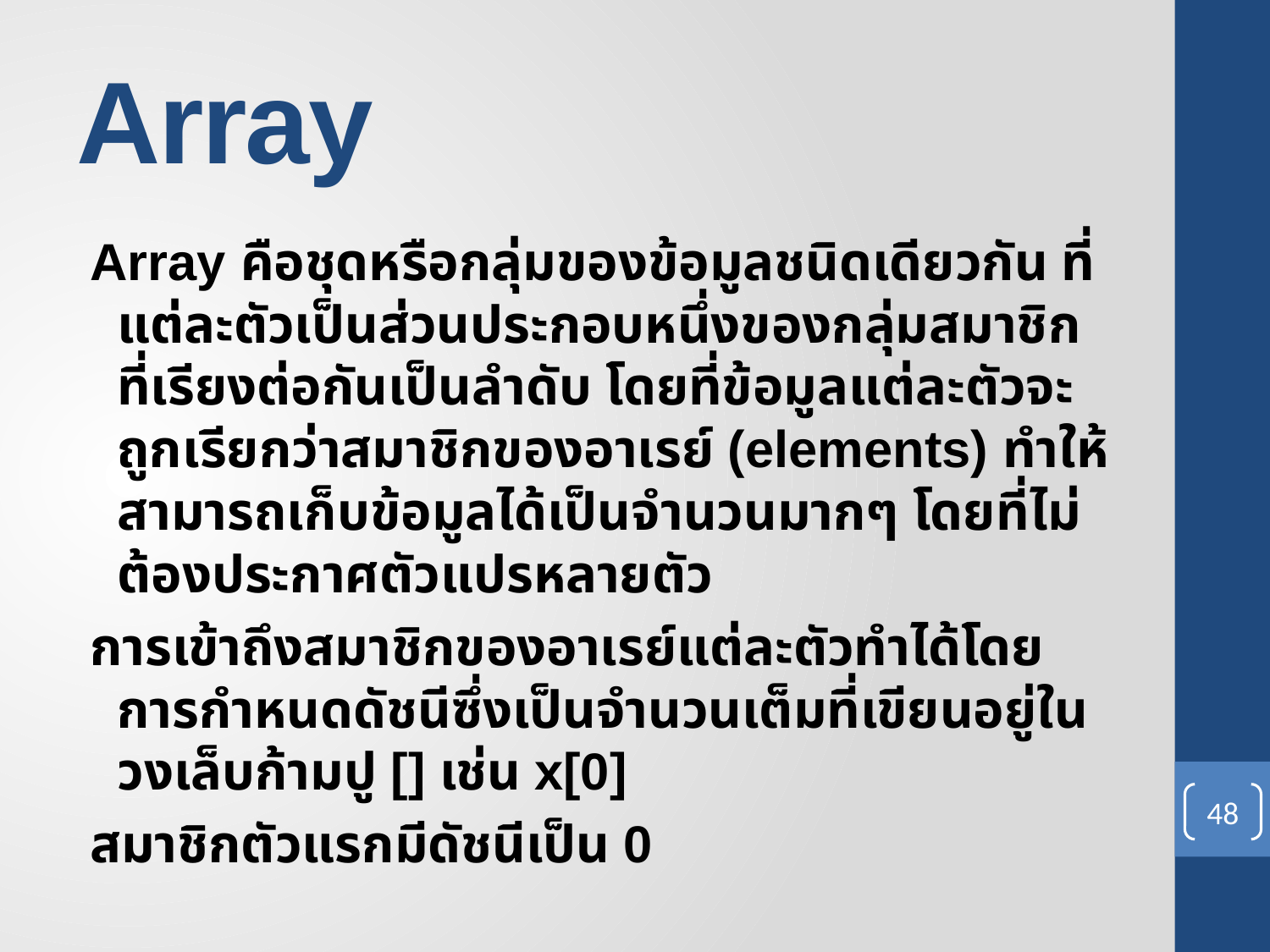

# Array
Array คือชุดหรือกลุ่มของข้อมูลชนิดเดียวกัน ที่แต่ละตัวเป็นส่วนประกอบหนึ่งของกลุ่มสมาชิกที่เรียงต่อกันเป็นลำดับ โดยที่ข้อมูลแต่ละตัวจะถูกเรียกว่าสมาชิกของอาเรย์ (elements) ทำให้สามารถเก็บข้อมูลได้เป็นจำนวนมากๆ โดยที่ไม่ต้องประกาศตัวแปรหลายตัว
การเข้าถึงสมาชิกของอาเรย์แต่ละตัวทำได้โดยการกำหนดดัชนีซึ่งเป็นจำนวนเต็มที่เขียนอยู่ในวงเล็บก้ามปู [] เช่น x[0]
สมาชิกตัวแรกมีดัชนีเป็น 0
48